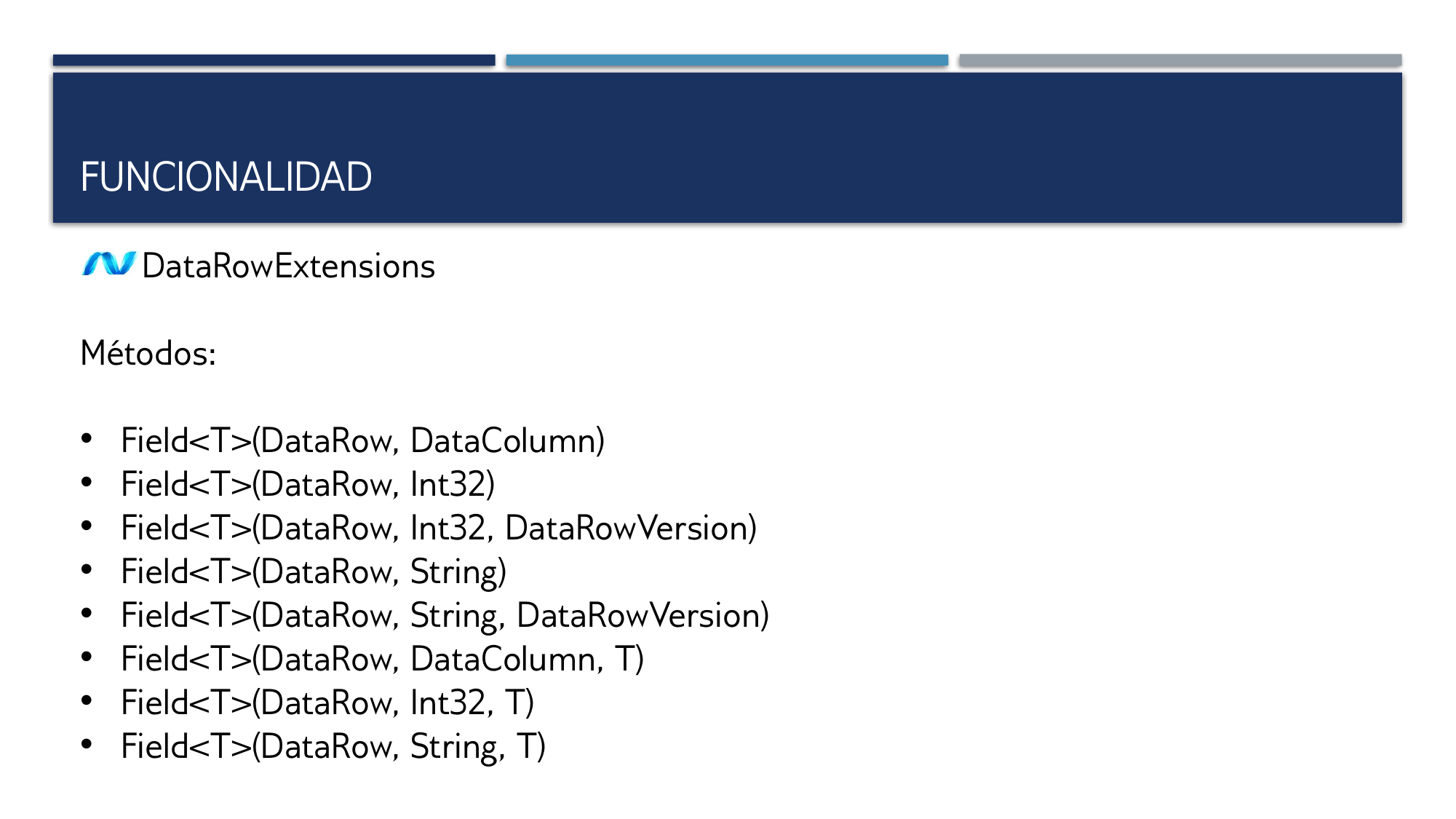

# funcionalidad
DataRowExtensions

Métodos:

Field<T>(DataRow, DataColumn)
Field<T>(DataRow, Int32)
Field<T>(DataRow, Int32, DataRowVersion)
Field<T>(DataRow, String)
Field<T>(DataRow, String, DataRowVersion)
Field<T>(DataRow, DataColumn, T)
Field<T>(DataRow, Int32, T)
Field<T>(DataRow, String, T)